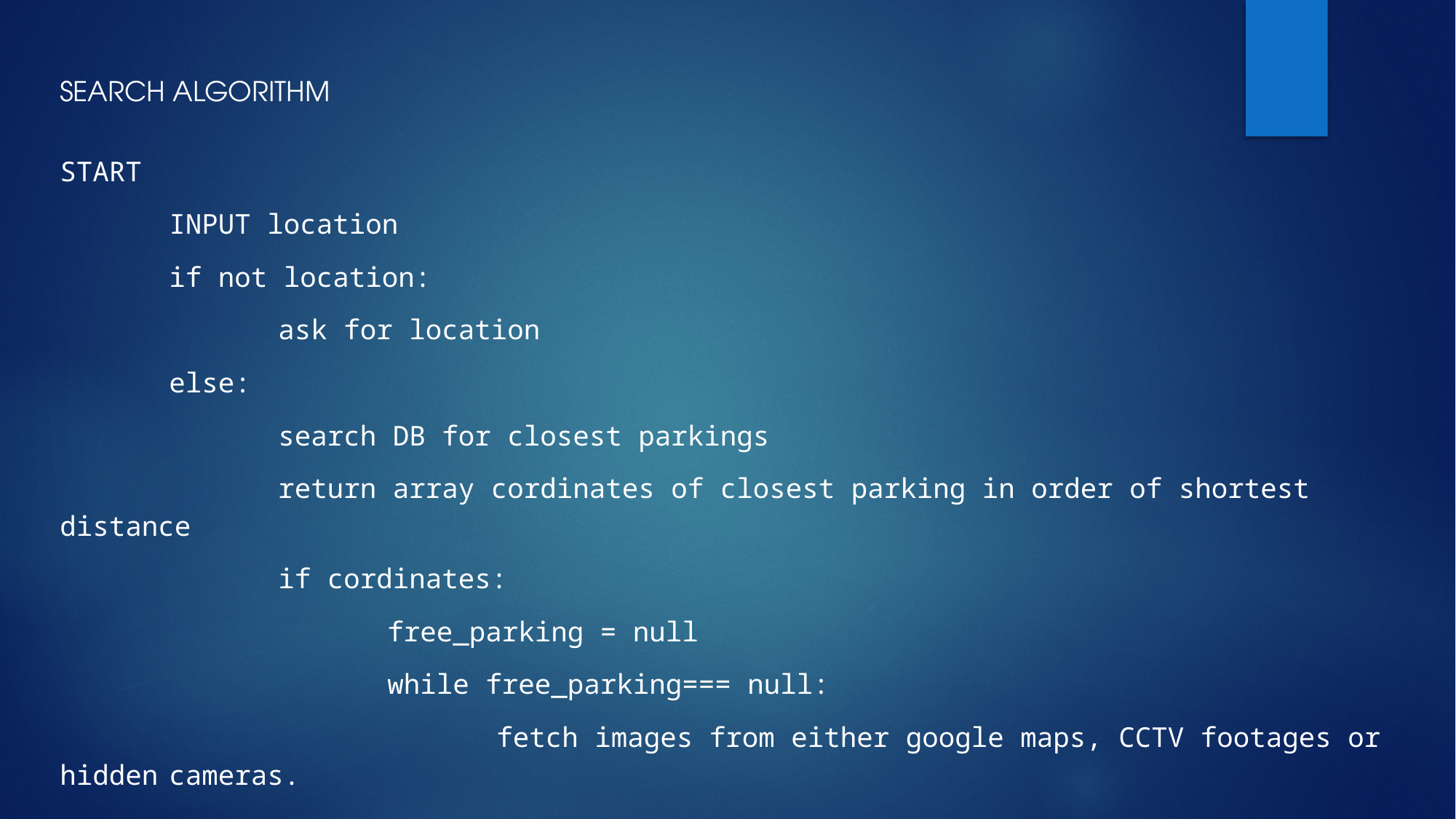

SEARCH ALGORITHM
START
	INPUT location
	if not location:
		ask for location
	else:
		search DB for closest parkings
		return array cordinates of closest parking in order of shortest distance
		if cordinates:
			free_parking = null
			while free_parking=== null:
				fetch images from either google maps, CCTV footages or hidden	cameras.